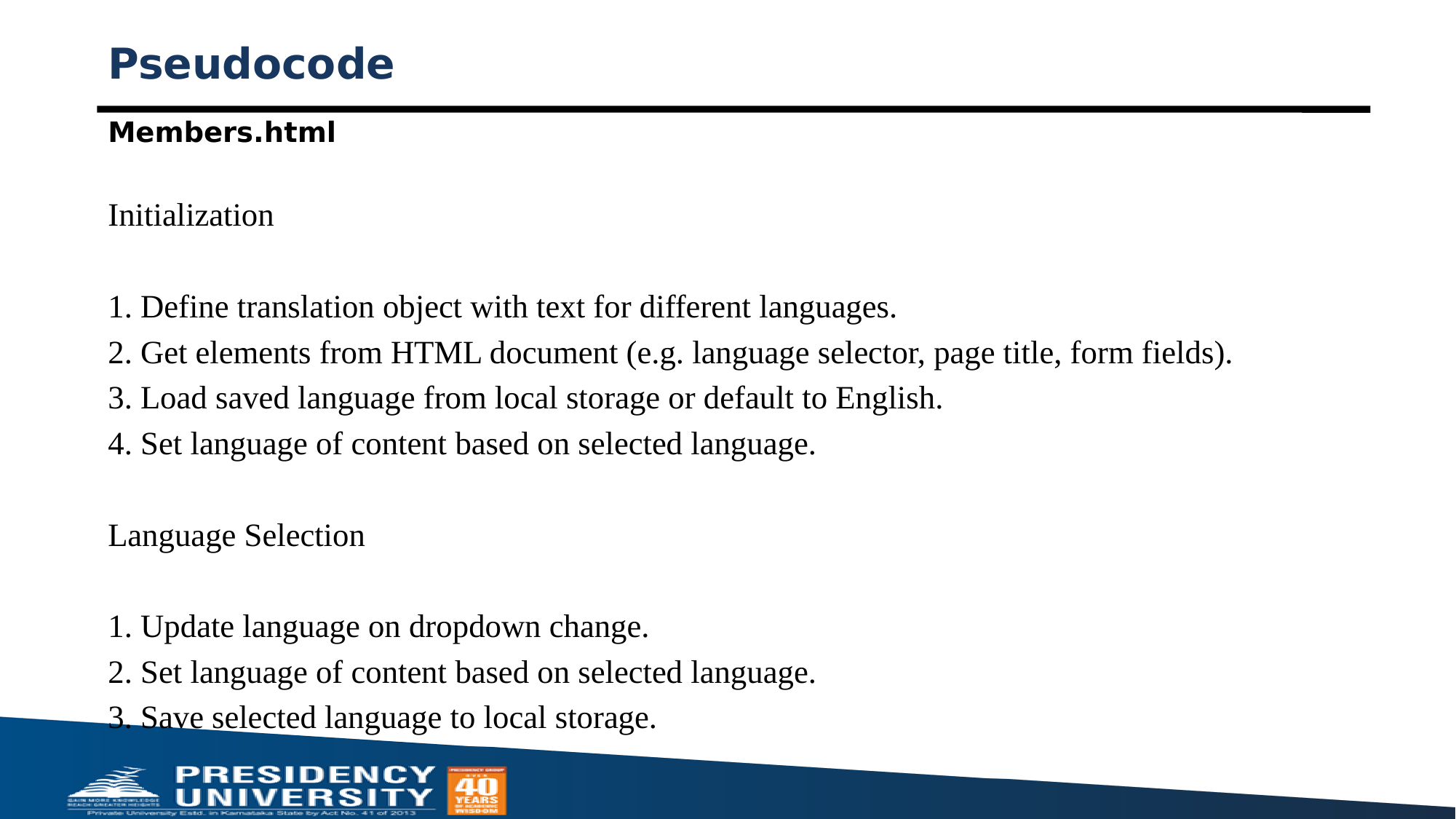

# Pseudocode
Members.html

Initialization

1. Define translation object with text for different languages.
2. Get elements from HTML document (e.g. language selector, page title, form fields).
3. Load saved language from local storage or default to English.
4. Set language of content based on selected language.

Language Selection

1. Update language on dropdown change.
2. Set language of content based on selected language.
3. Save selected language to local storage.